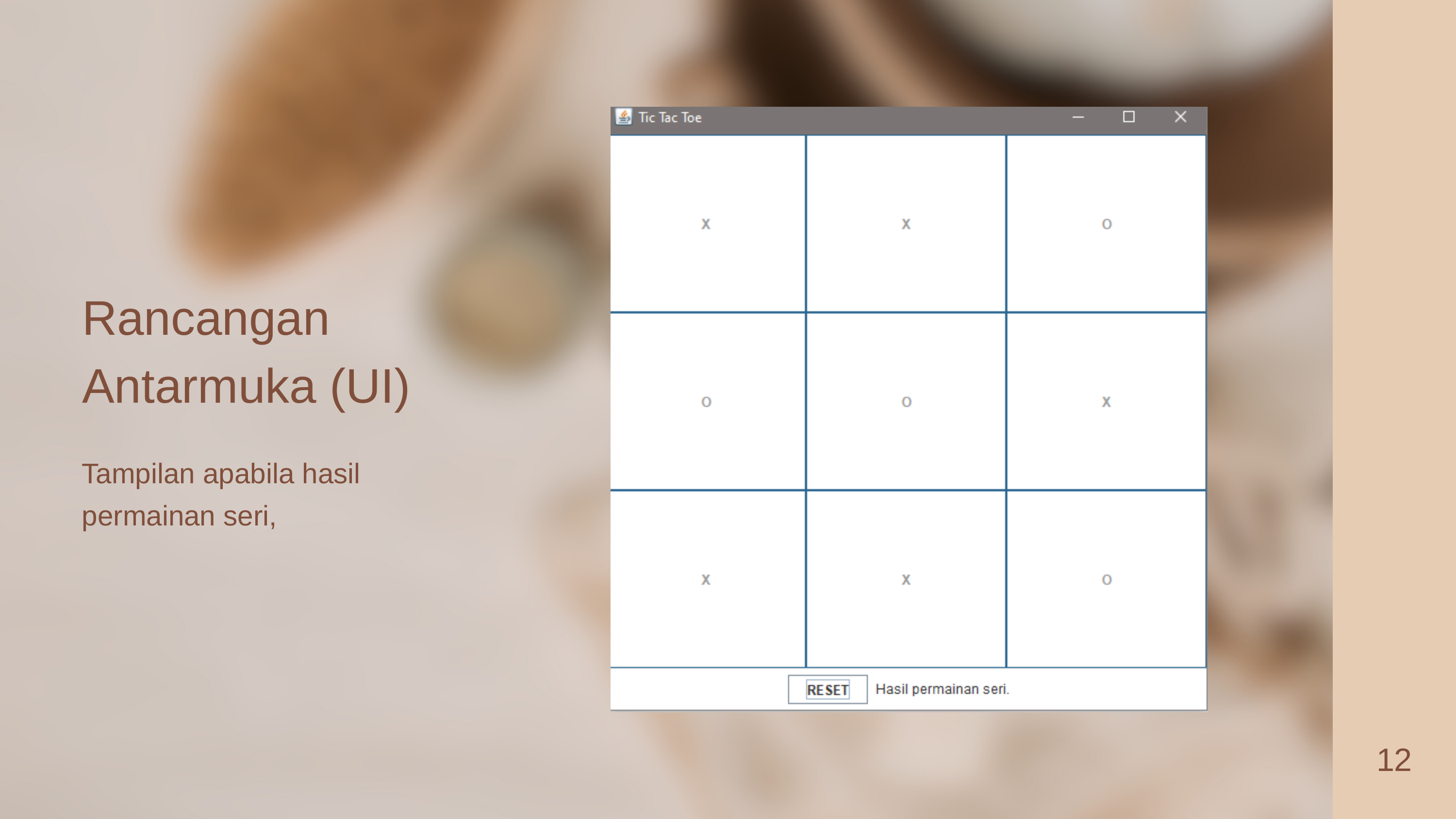

Rancangan Antarmuka (UI)
Tampilan apabila hasil permainan seri,
12